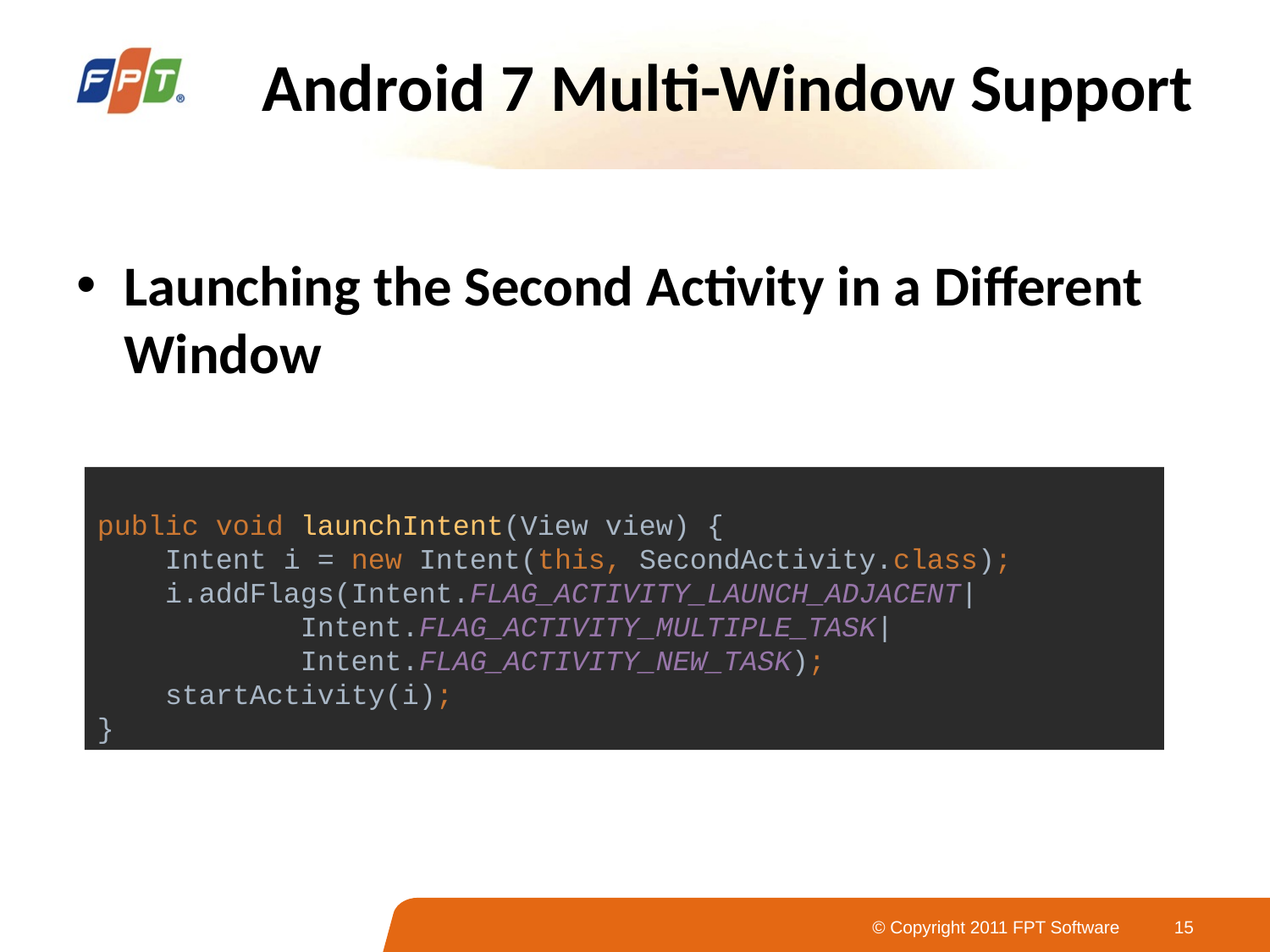

# Android 7 Multi-Window Support
Launching the Second Activity in a Different Window
public void launchIntent(View view) {
    Intent i = new Intent(this, SecondActivity.class);
    i.addFlags(Intent.FLAG_ACTIVITY_LAUNCH_ADJACENT|
            Intent.FLAG_ACTIVITY_MULTIPLE_TASK|
            Intent.FLAG_ACTIVITY_NEW_TASK);
    startActivity(i);
}